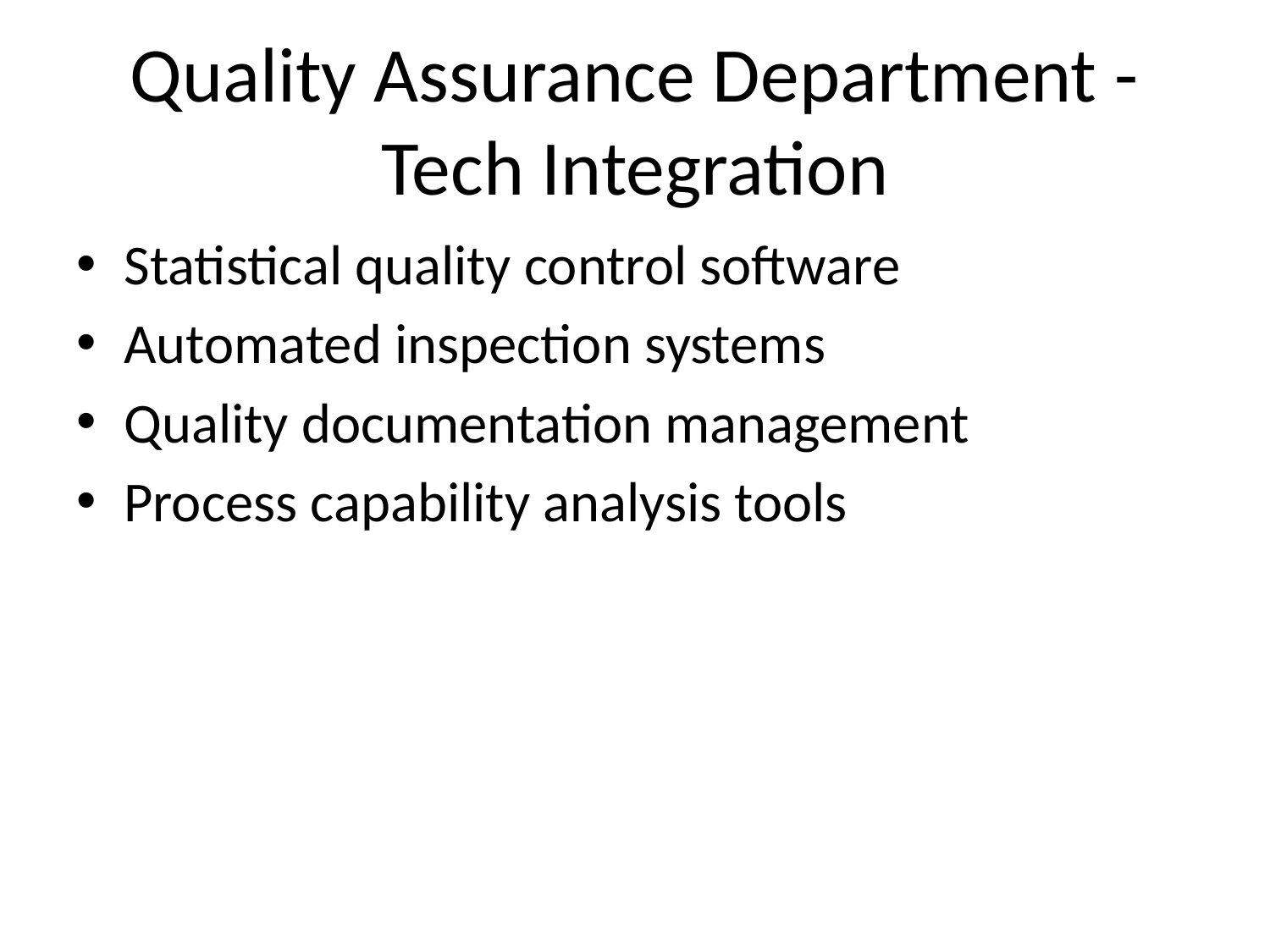

# Quality Assurance Department - Tech Integration
Statistical quality control software
Automated inspection systems
Quality documentation management
Process capability analysis tools